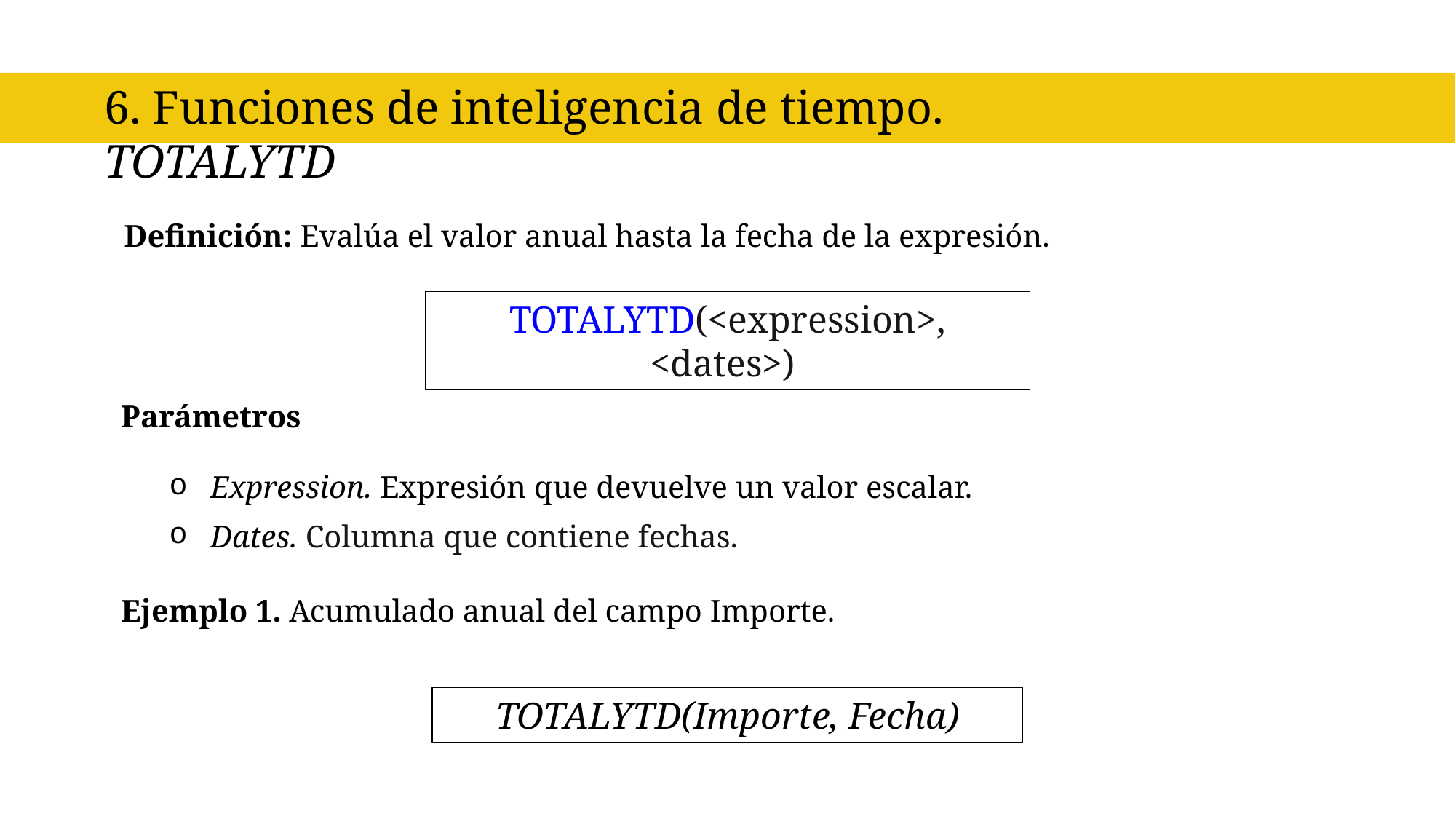

6. Funciones de inteligencia de tiempo. TOTALYTD
Definición: Evalúa el valor anual hasta la fecha de la expresión.
TOTALYTD(<expression>, <dates>)
Parámetros
Expression. Expresión que devuelve un valor escalar.

Dates. Columna que contiene fechas.
Ejemplo 1. Acumulado anual del campo Importe.
TOTALYTD(Importe, Fecha)